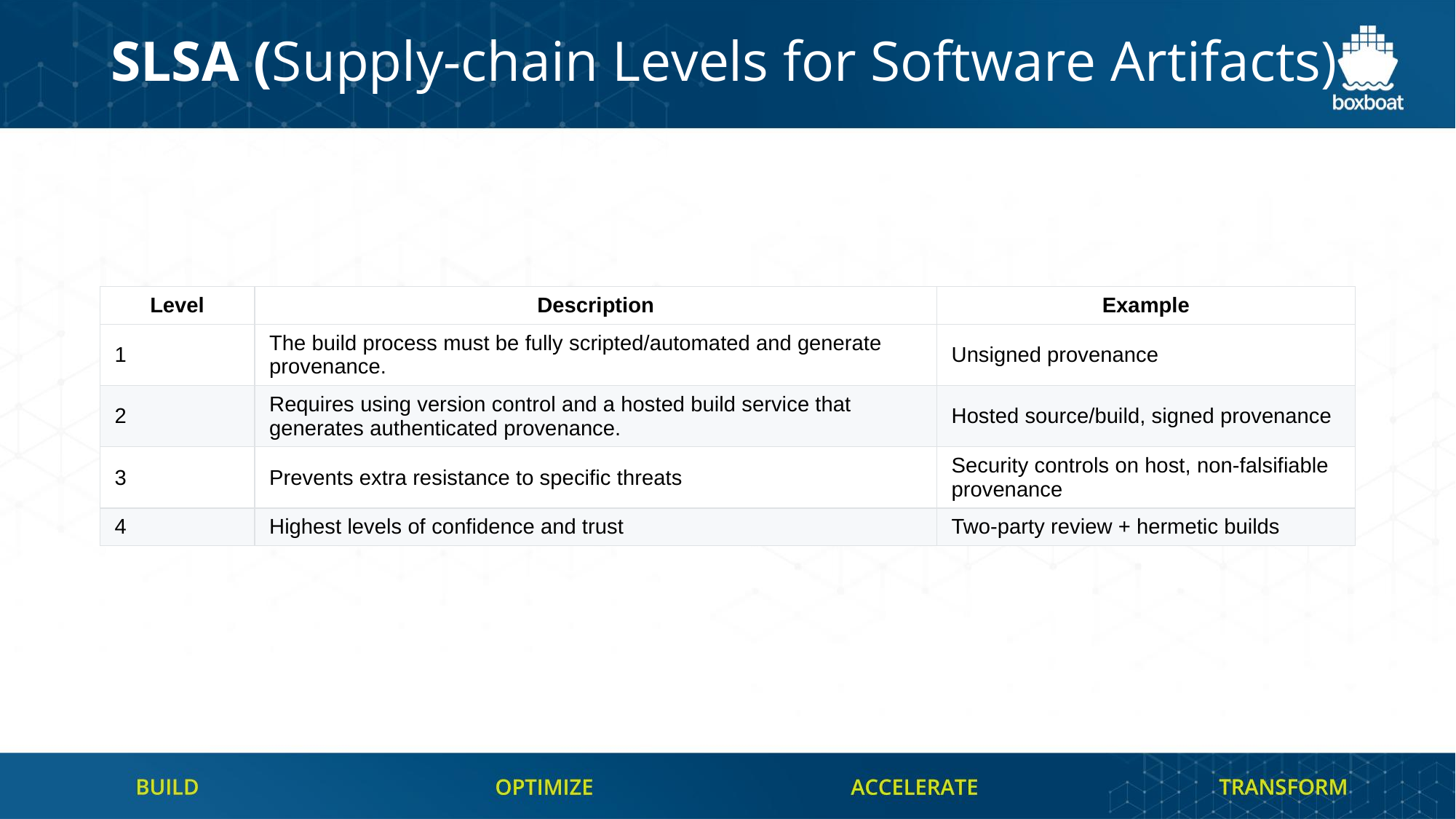

# SLSA (Supply-chain Levels for Software Artifacts)
| Level | Description | Example |
| --- | --- | --- |
| 1 | The build process must be fully scripted/automated and generate provenance. | Unsigned provenance |
| 2 | Requires using version control and a hosted build service that generates authenticated provenance. | Hosted source/build, signed provenance |
| 3 | Prevents extra resistance to specific threats | Security controls on host, non-falsifiable provenance |
| 4 | Highest levels of confidence and trust | Two-party review + hermetic builds |